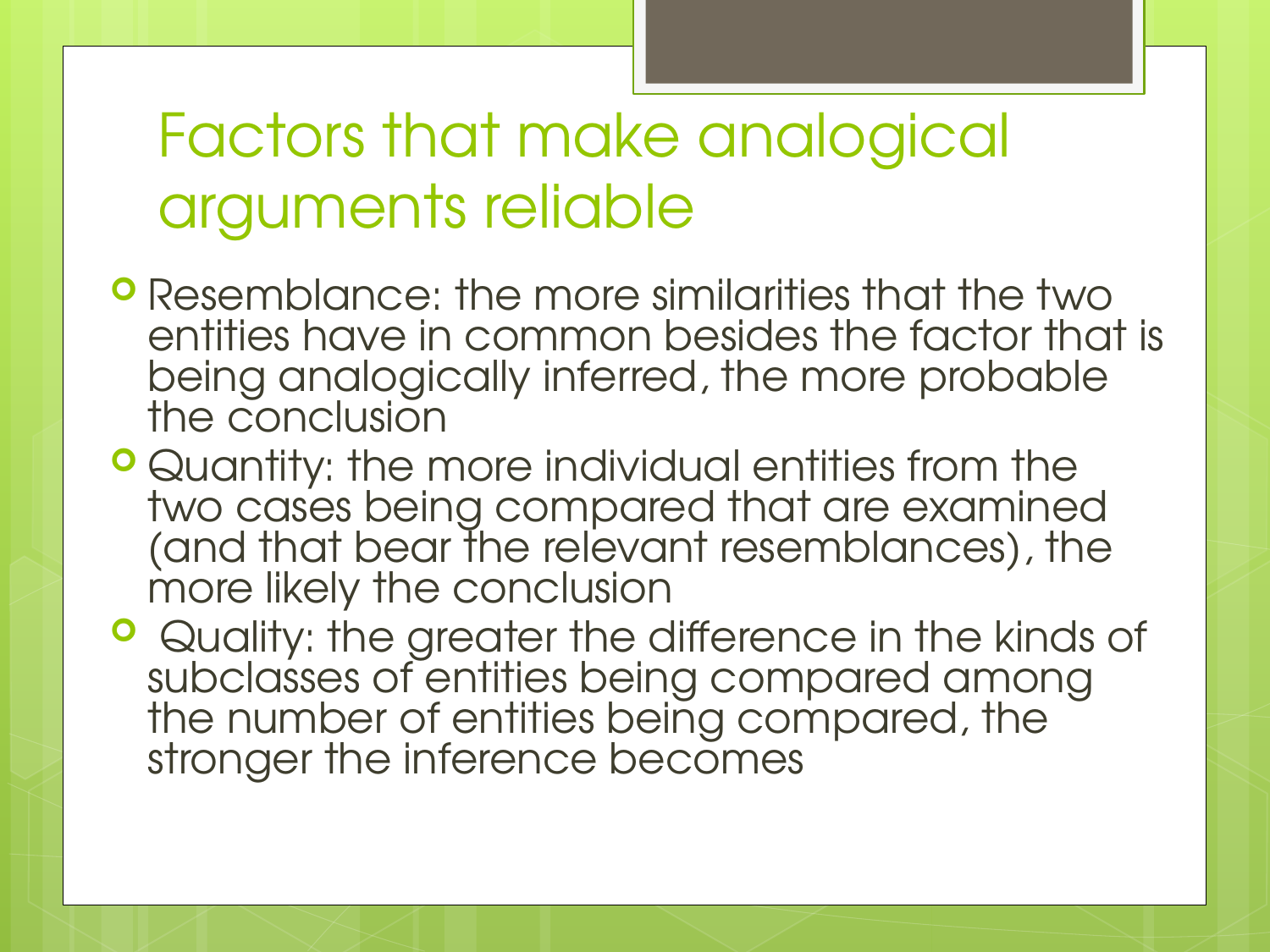

# Factors that make analogical arguments reliable
Resemblance: the more similarities that the two entities have in common besides the factor that is being analogically inferred, the more probable the conclusion
Quantity: the more individual entities from the two cases being compared that are examined (and that bear the relevant resemblances), the more likely the conclusion
 Quality: the greater the difference in the kinds of subclasses of entities being compared among the number of entities being compared, the stronger the inference becomes